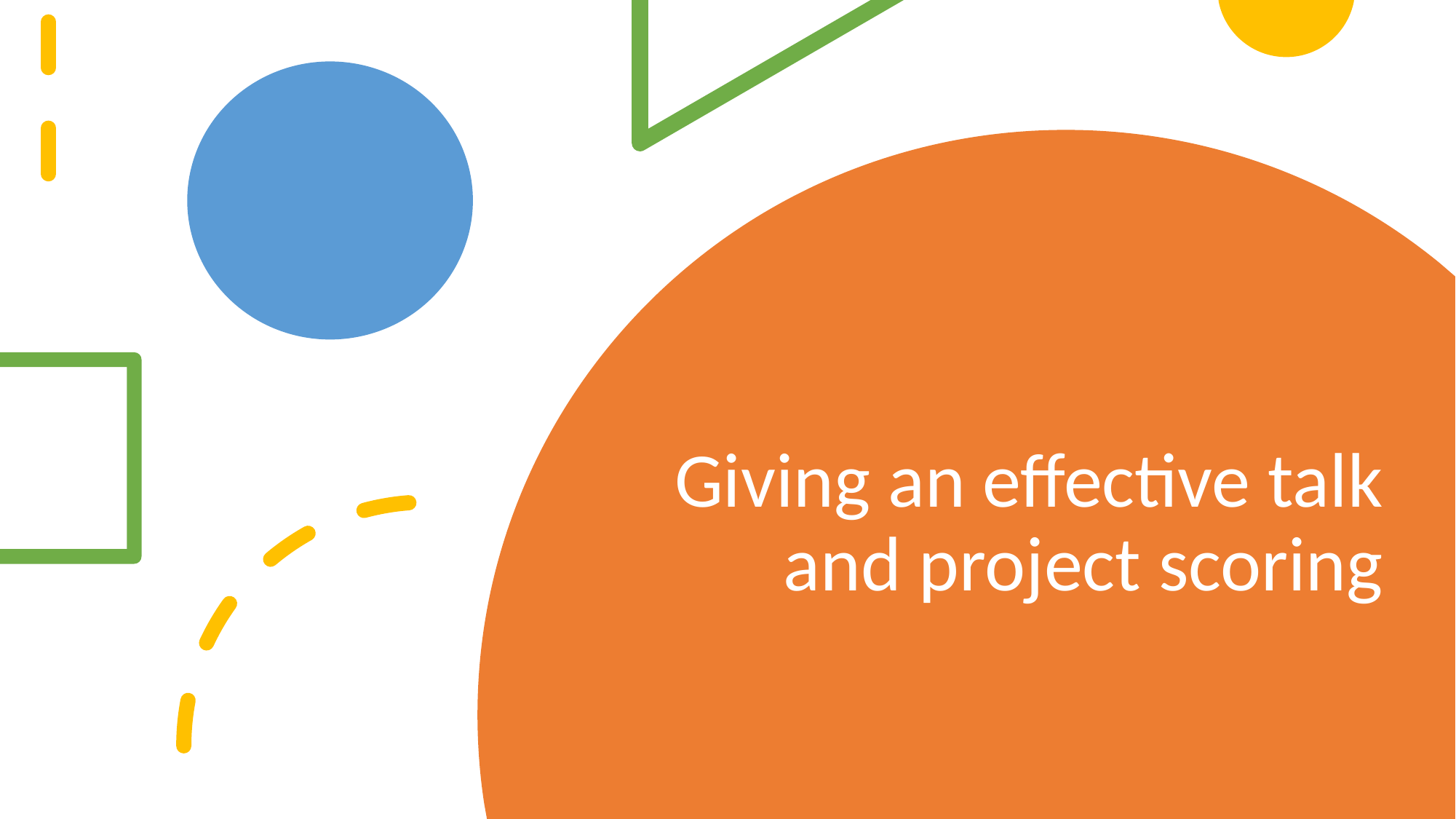

# Giving an effective talk and project scoring